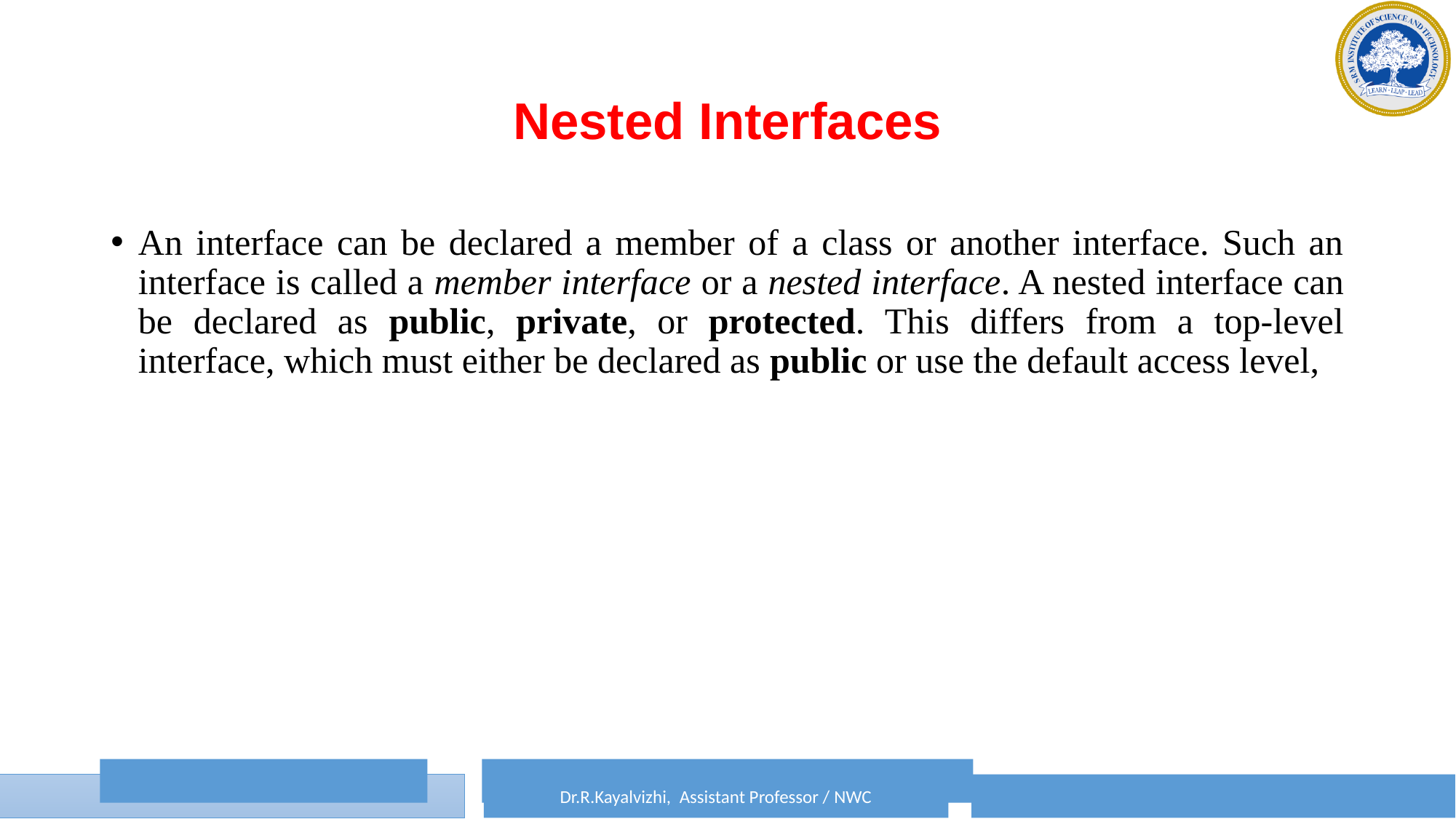

# Nested Interfaces
An interface can be declared a member of a class or another interface. Such an interface is called a member interface or a nested interface. A nested interface can be declared as public, private, or protected. This differs from a top-level interface, which must either be declared as public or use the default access level,

Dr.P.Rama,  Assistant Professor / SRM CTECH
Dr.R.Kayalvizhi,  Assistant Professor / NWC

221